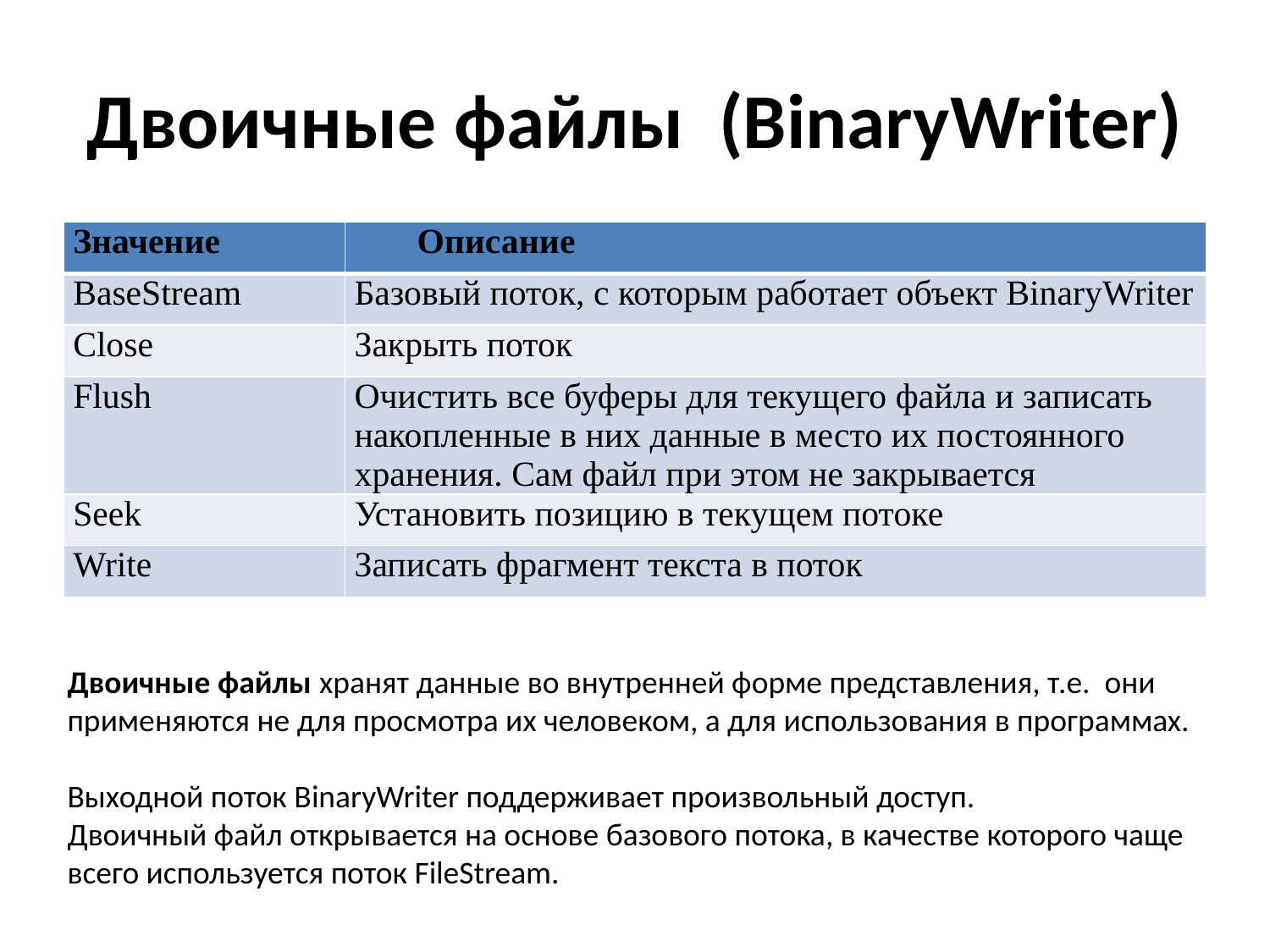

# Двоичные файлы  (BinaryWriter)
| Значение | Описание |
| --- | --- |
| BaseStream | Базовый поток, с которым работает объект BinaryWriter |
| Close | Закрыть поток |
| Flush | Очистить все буферы для текущего файла и записать накопленные в них данные в место их постоянного хранения. Сам файл при этом не закрывается |
| Seek | Установить позицию в текущем потоке |
| Write | Записать фрагмент текста в поток |
Двоичные файлы хранят данные во внутренней форме представления, т.е.  они применяются не для просмотра их человеком, а для использования в программах.

Выходной поток BinaryWriter поддерживает произвольный доступ.
Двоичный файл открывается на основе базового потока, в качестве которого чаще всего используется поток FileStream.